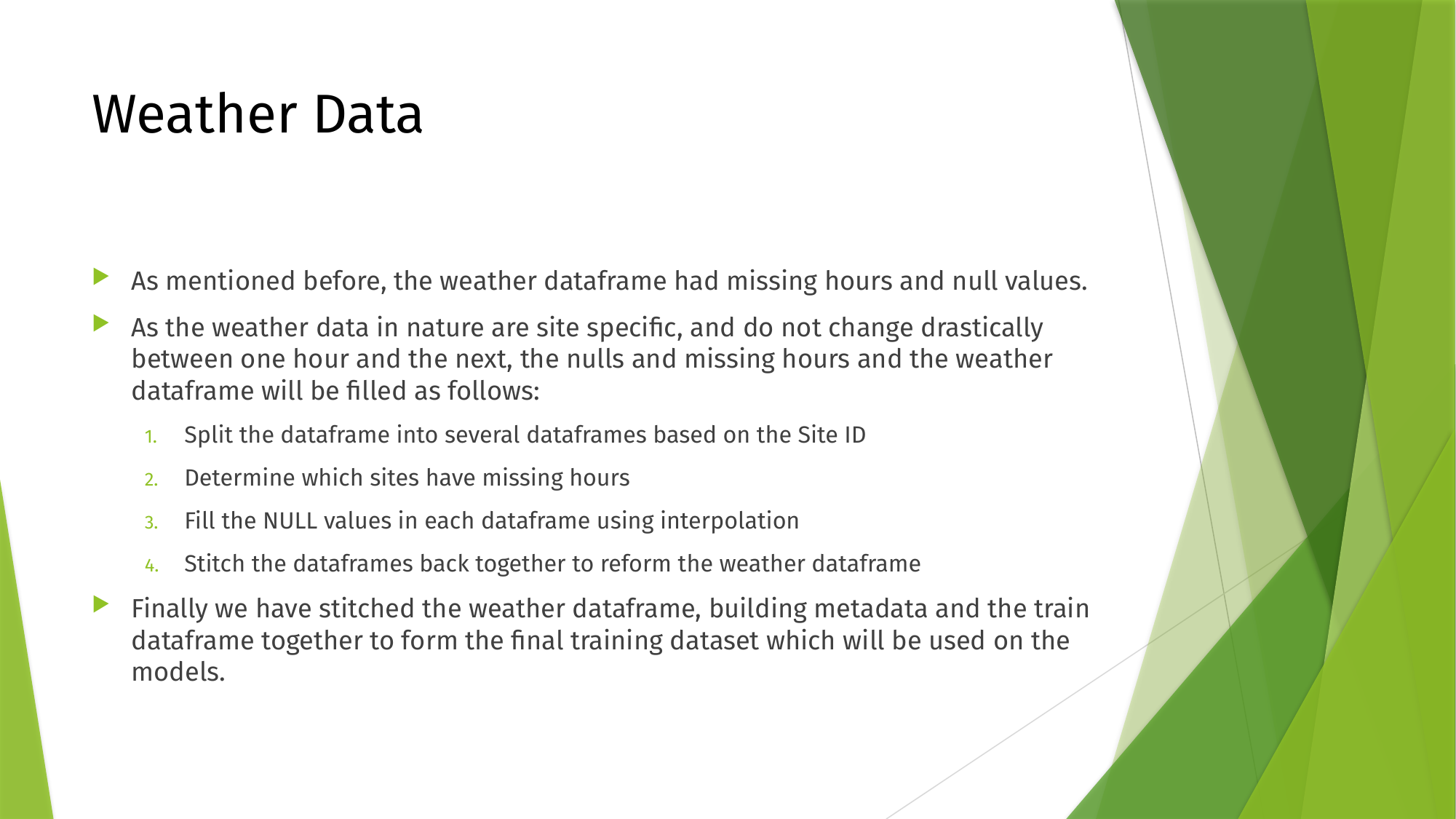

# Weather Data
As mentioned before, the weather dataframe had missing hours and null values.
As the weather data in nature are site specific, and do not change drastically between one hour and the next, the nulls and missing hours and the weather dataframe will be filled as follows:
Split the dataframe into several dataframes based on the Site ID
Determine which sites have missing hours
Fill the NULL values in each dataframe using interpolation
Stitch the dataframes back together to reform the weather dataframe
Finally we have stitched the weather dataframe, building metadata and the train dataframe together to form the final training dataset which will be used on the models.